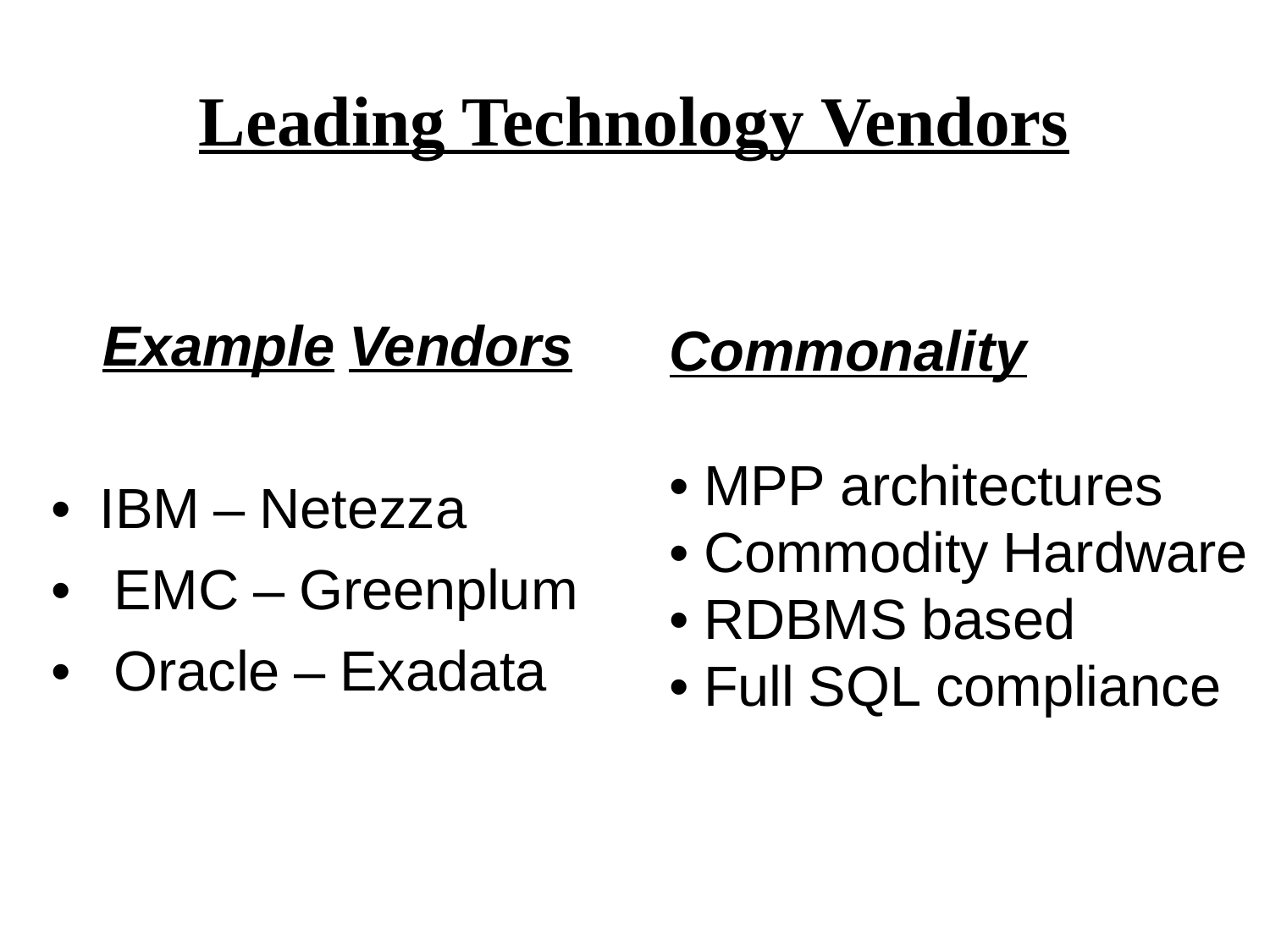

Leading Technology Vendors
	Example Vendors

•  IBM – Netezza
•   EMC – Greenplum
•   Oracle – Exadata
Commonality

• MPP architectures
• Commodity Hardware
• RDBMS based
• Full SQL compliance